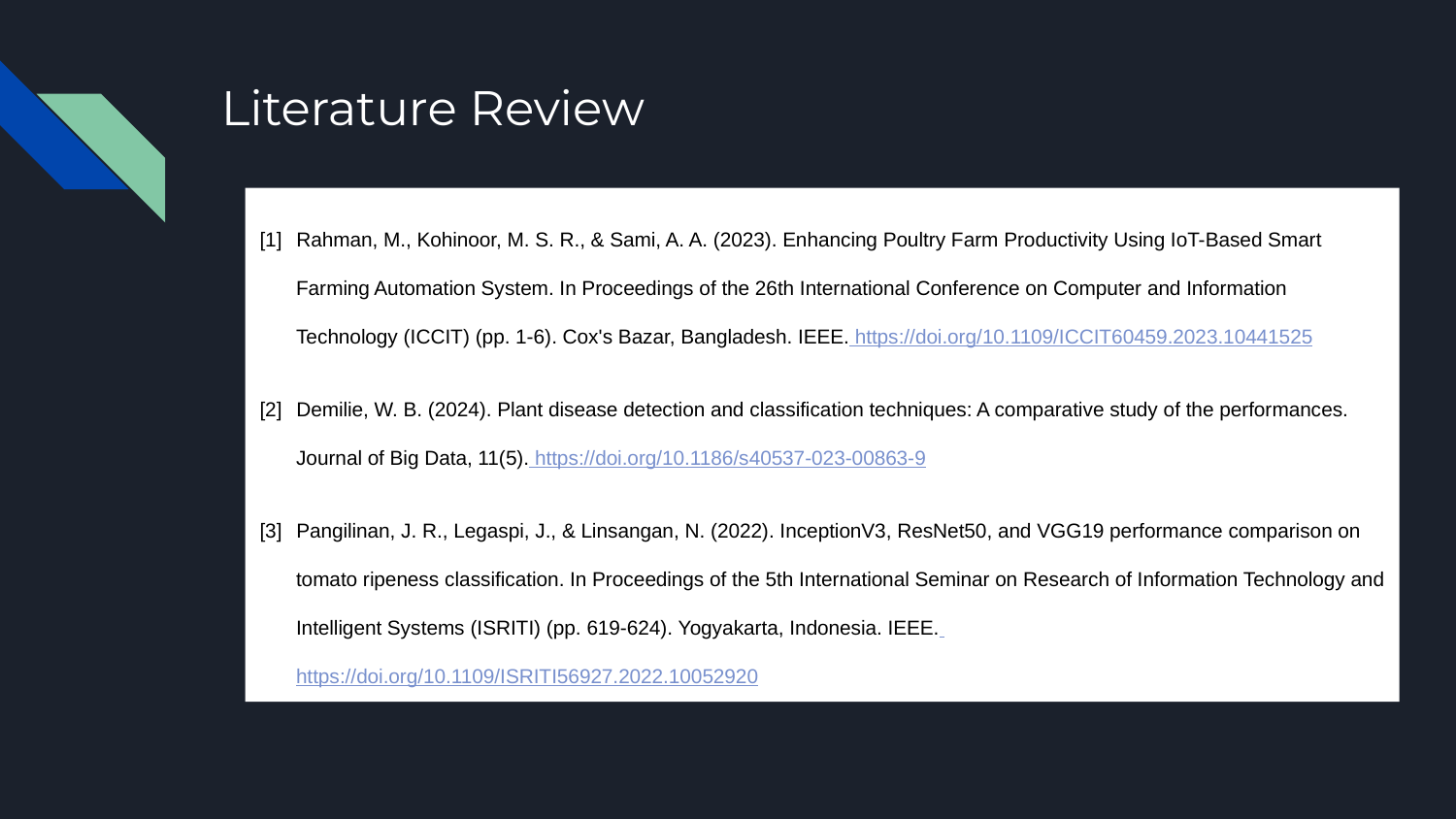

# Literature Review
[1]    Rahman, M., Kohinoor, M. S. R., & Sami, A. A. (2023). Enhancing Poultry Farm Productivity Using IoT-Based Smart Farming Automation System. In Proceedings of the 26th International Conference on Computer and Information Technology (ICCIT) (pp. 1-6). Cox's Bazar, Bangladesh. IEEE. https://doi.org/10.1109/ICCIT60459.2023.10441525
[2]    Demilie, W. B. (2024). Plant disease detection and classification techniques: A comparative study of the performances. Journal of Big Data, 11(5). https://doi.org/10.1186/s40537-023-00863-9
[3]    Pangilinan, J. R., Legaspi, J., & Linsangan, N. (2022). InceptionV3, ResNet50, and VGG19 performance comparison on tomato ripeness classification. In Proceedings of the 5th International Seminar on Research of Information Technology and Intelligent Systems (ISRITI) (pp. 619-624). Yogyakarta, Indonesia. IEEE. https://doi.org/10.1109/ISRITI56927.2022.10052920